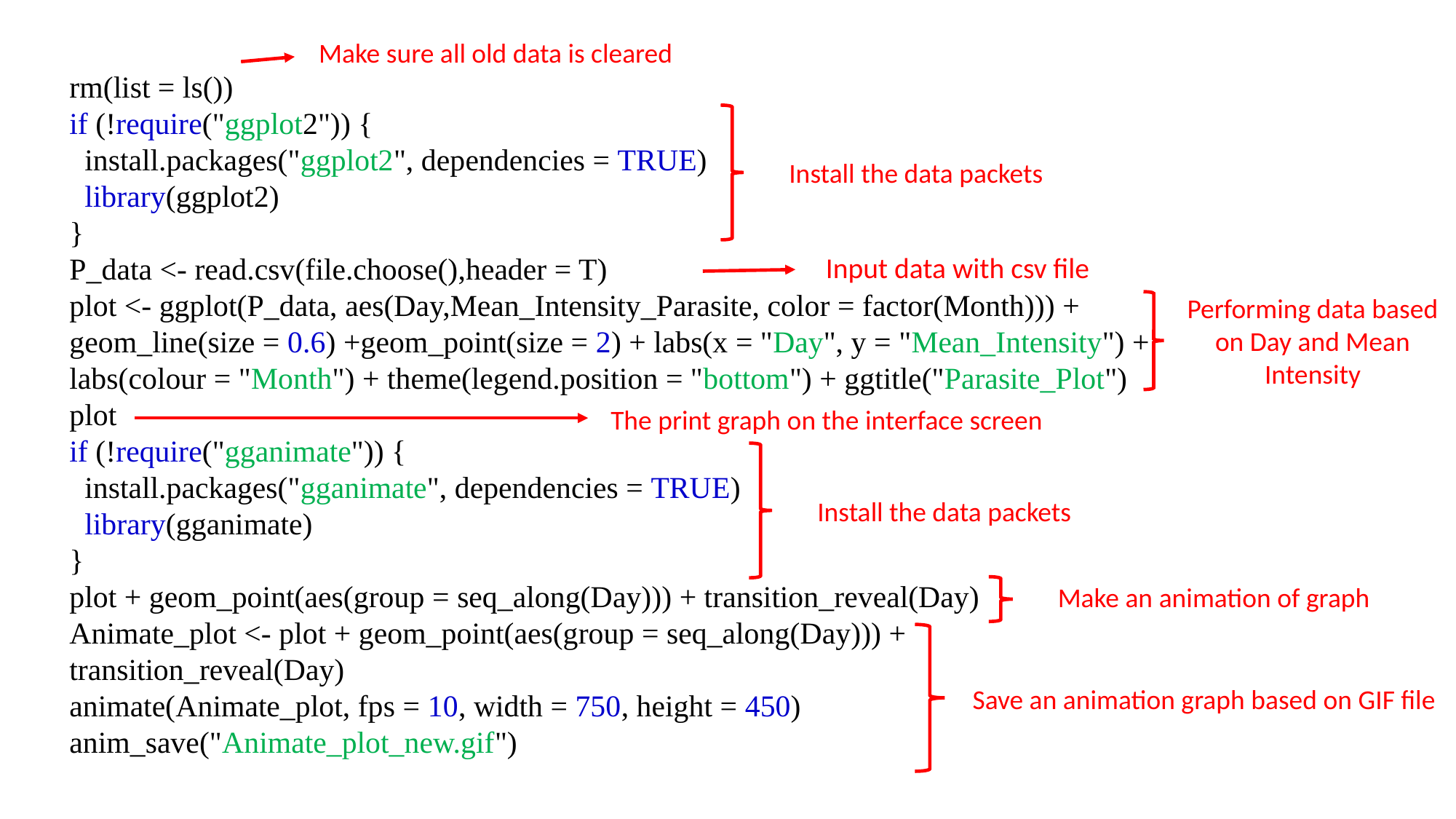

Make sure all old data is cleared
rm(list = ls())
if (!require("ggplot2")) {
  install.packages("ggplot2", dependencies = TRUE)
  library(ggplot2)
}
P_data <- read.csv(file.choose(),header = T)
plot <- ggplot(P_data, aes(Day,Mean_Intensity_Parasite, color = factor(Month))) + geom_line(size = 0.6) +geom_point(size = 2) + labs(x = "Day", y = "Mean_Intensity") + labs(colour = "Month") + theme(legend.position = "bottom") + ggtitle("Parasite_Plot")
plot
if (!require("gganimate")) {
  install.packages("gganimate", dependencies = TRUE)
  library(gganimate)
}
plot + geom_point(aes(group = seq_along(Day))) + transition_reveal(Day)
Animate_plot <- plot + geom_point(aes(group = seq_along(Day))) + transition_reveal(Day)
animate(Animate_plot, fps = 10, width = 750, height = 450)
anim_save("Animate_plot_new.gif")

Install the data packets
Input data with csv file
Performing data based on Day and Mean Intensity

The print graph on the interface screen

Install the data packets
Make an animation of graph

Save an animation graph based on GIF file